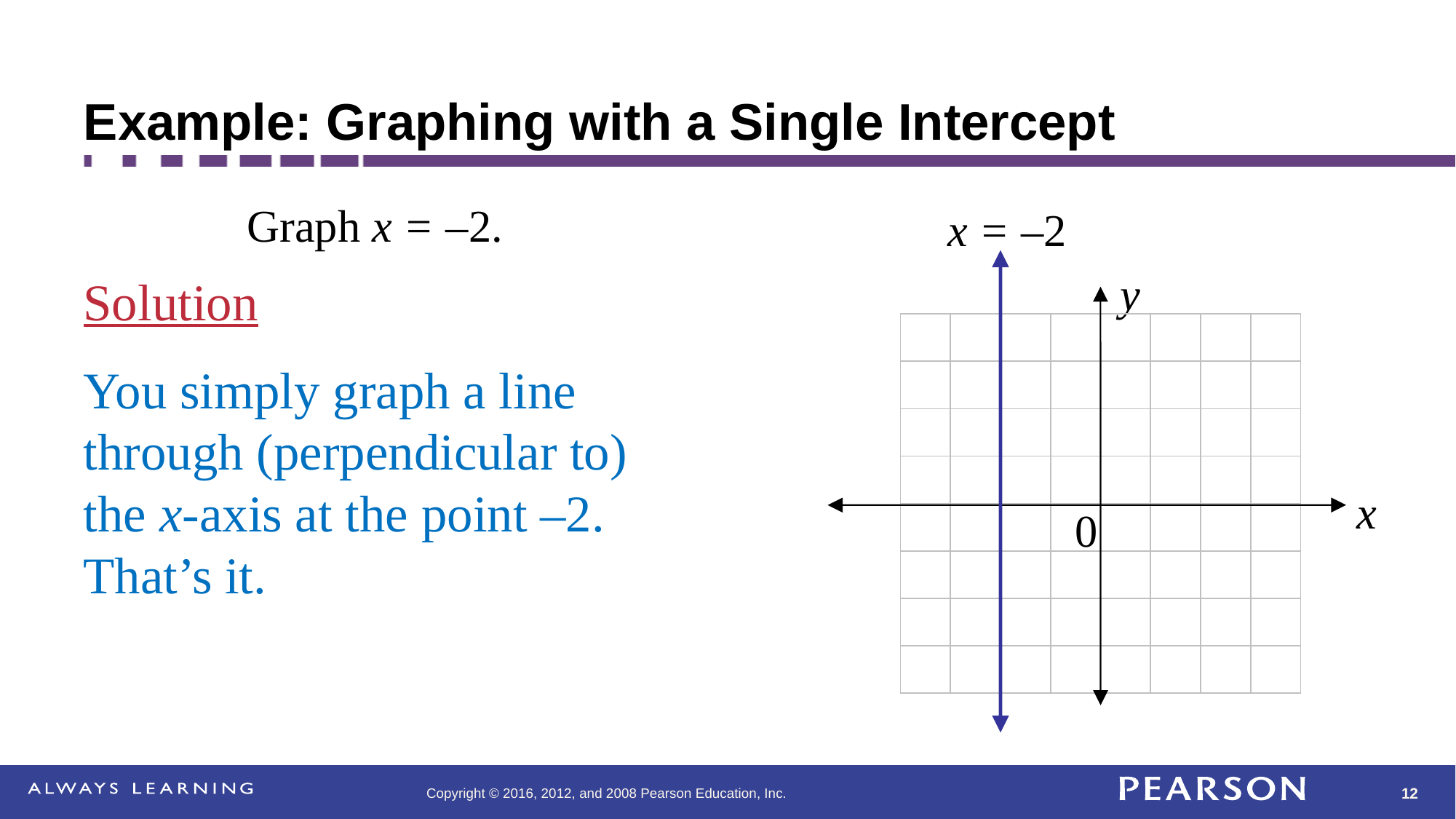

# Example: Graphing with a Single Intercept
Graph x = –2.
x = –2

y
Solution
You simply graph a line through (perpendicular to) the x-axis at the point –2. That’s it.

|  |  |  |  |  |  |  |  |
| --- | --- | --- | --- | --- | --- | --- | --- |
|  |  |  |  |  |  |  |  |
|  |  |  |  |  |  |  |  |
|  |  |  |  |  |  |  |  |
|  |  |  |  |  |  |  |  |
|  |  |  |  |  |  |  |  |
|  |  |  |  |  |  |  |  |
|  |  |  |  |  |  |  |  |
x
0